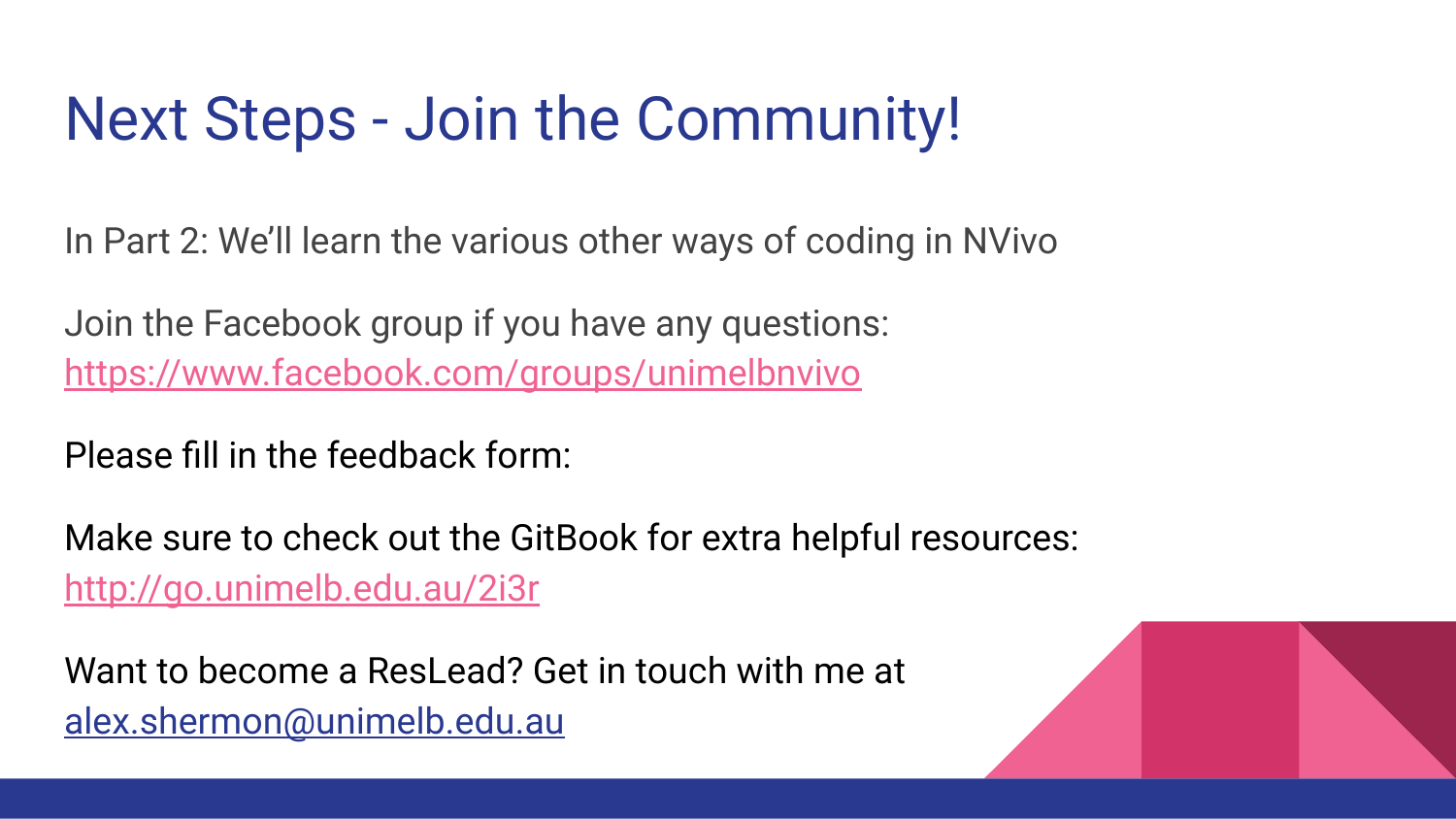

# Next Steps - Join the Community!
In Part 2: We’ll learn the various other ways of coding in NVivo
Join the Facebook group if you have any questions: https://www.facebook.com/groups/unimelbnvivo
Please fill in the feedback form:
Make sure to check out the GitBook for extra helpful resources:http://go.unimelb.edu.au/2i3r
Want to become a ResLead? Get in touch with me at alex.shermon@unimelb.edu.au